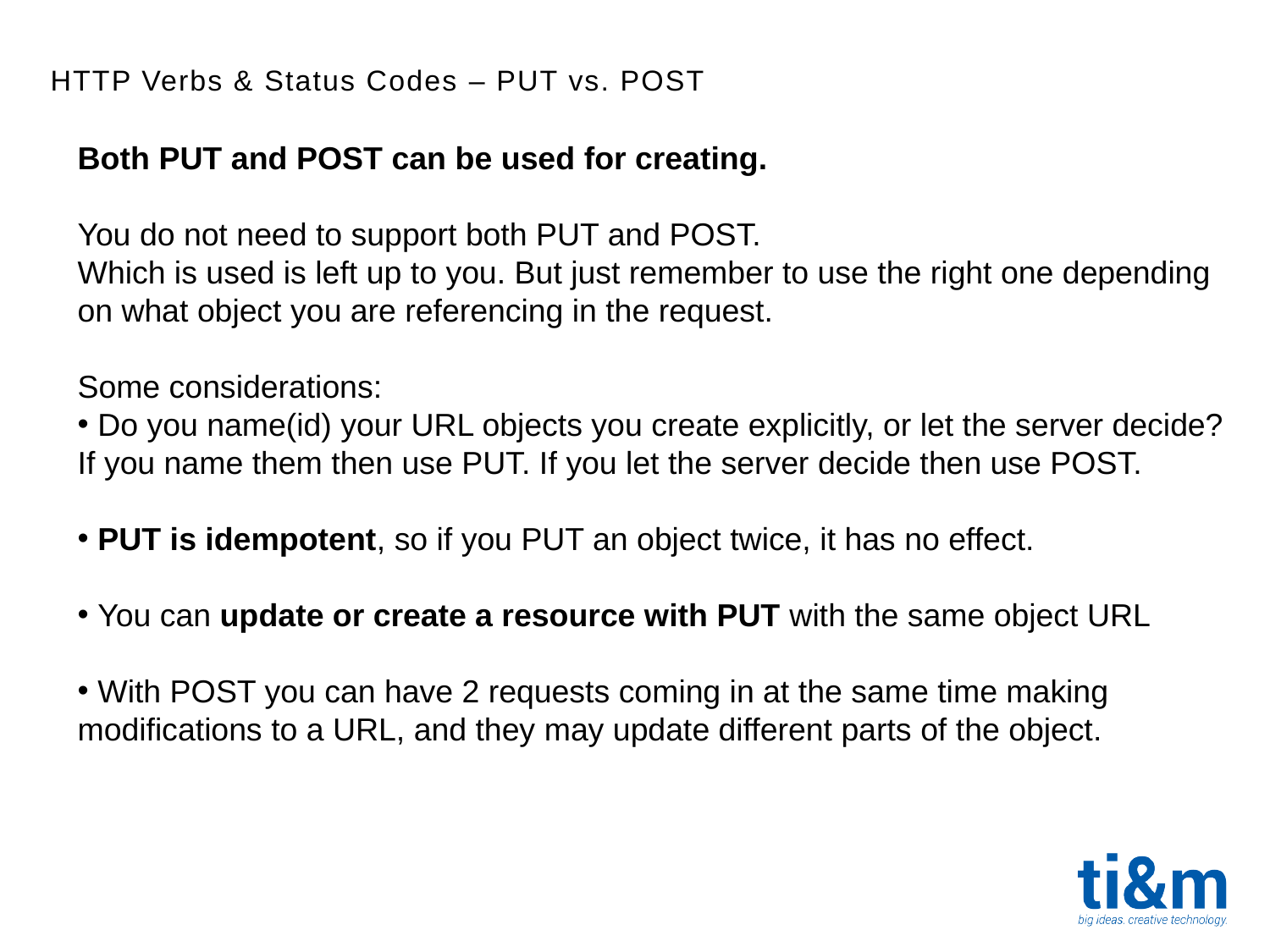

HTTP Verbs & Status Codes – PUT vs. POST
Both PUT and POST can be used for creating.

You do not need to support both PUT and POST.
Which is used is left up to you. But just remember to use the right one depending on what object you are referencing in the request.

Some considerations:
 Do you name(id) your URL objects you create explicitly, or let the server decide? If you name them then use PUT. If you let the server decide then use POST.
 PUT is idempotent, so if you PUT an object twice, it has no effect.
 You can update or create a resource with PUT with the same object URL
 With POST you can have 2 requests coming in at the same time making modifications to a URL, and they may update different parts of the object.